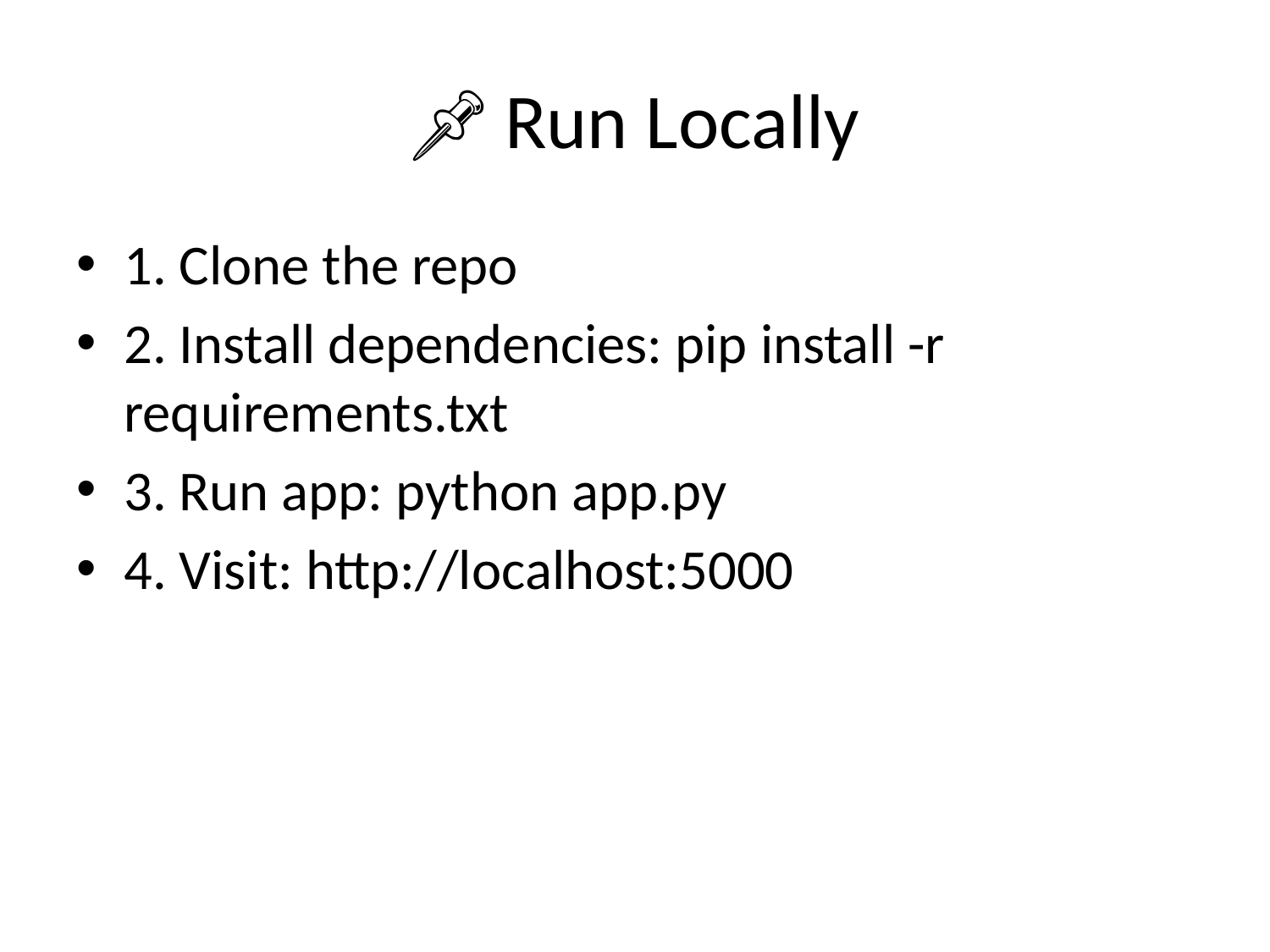

# 📌 Run Locally
1. Clone the repo
2. Install dependencies: pip install -r requirements.txt
3. Run app: python app.py
4. Visit: http://localhost:5000